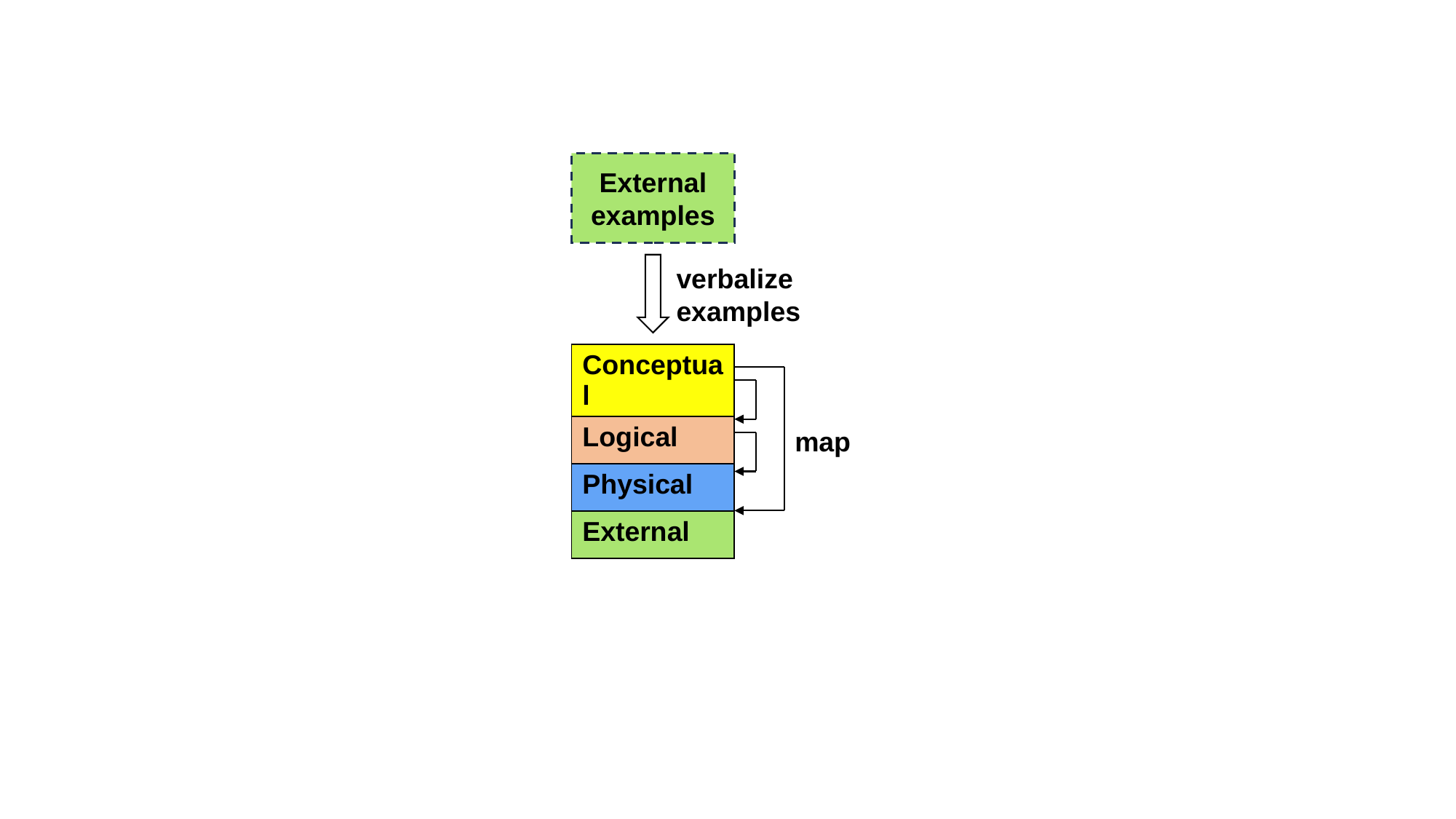

External
examples

verbalize
examples
| Conceptual |
| --- |
| Logical |
| Physical |
| External |
map